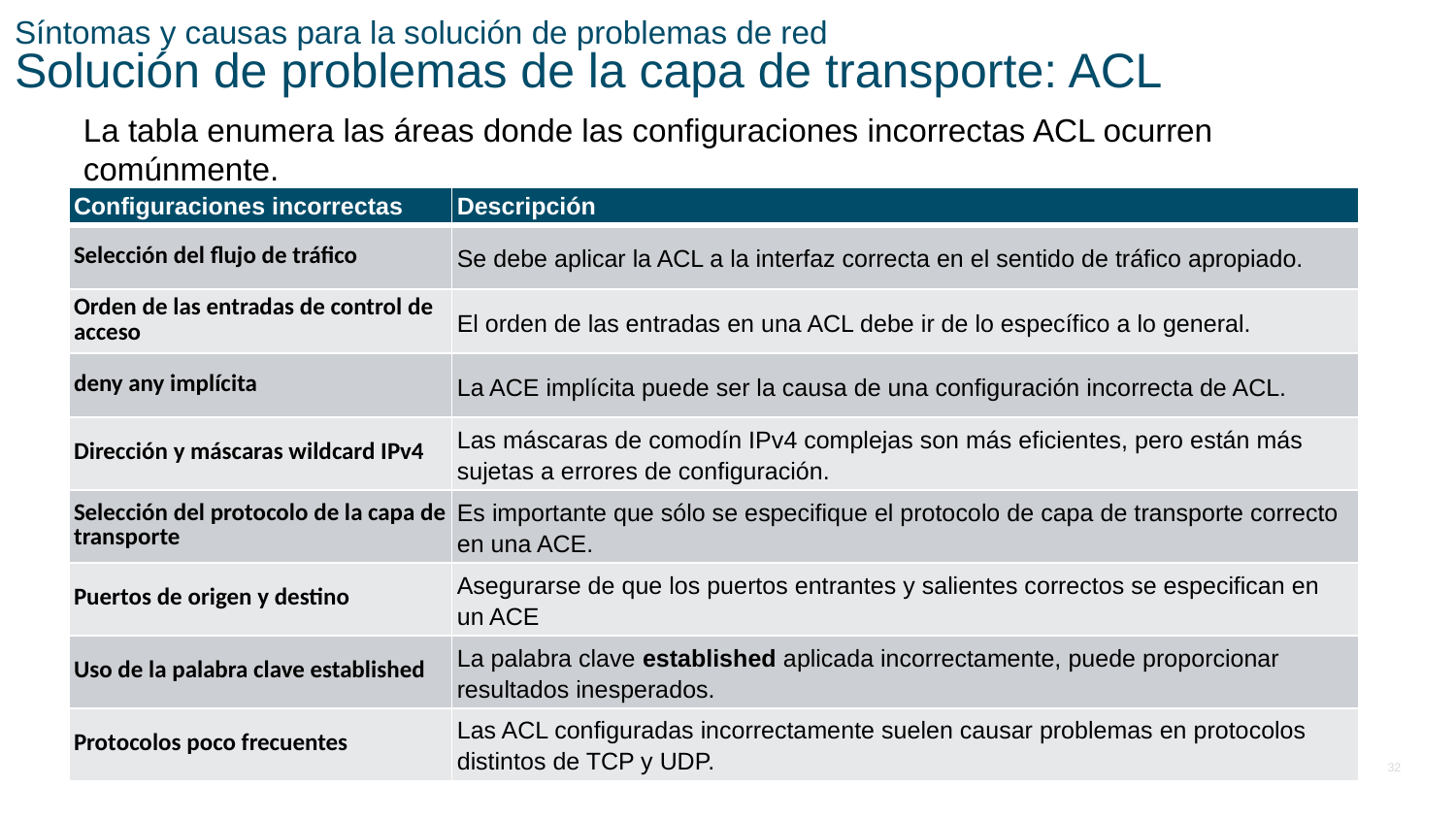

# Síntomas y causas para la solución de problemas de red Solución de problemas de la capa de transporte: ACL
La tabla enumera las áreas donde las configuraciones incorrectas ACL ocurren comúnmente.
| Configuraciones incorrectas | Descripción |
| --- | --- |
| Selección del flujo de tráfico | Se debe aplicar la ACL a la interfaz correcta en el sentido de tráfico apropiado. |
| Orden de las entradas de control de acceso | El orden de las entradas en una ACL debe ir de lo específico a lo general. |
| deny any implícita | La ACE implícita puede ser la causa de una configuración incorrecta de ACL. |
| Dirección y máscaras wildcard IPv4 | Las máscaras de comodín IPv4 complejas son más eficientes, pero están más sujetas a errores de configuración. |
| Selección del protocolo de la capa de transporte | Es importante que sólo se especifique el protocolo de capa de transporte correcto en una ACE. |
| Puertos de origen y destino | Asegurarse de que los puertos entrantes y salientes correctos se especifican en un ACE |
| Uso de la palabra clave established | La palabra clave established aplicada incorrectamente, puede proporcionar resultados inesperados. |
| Protocolos poco frecuentes | Las ACL configuradas incorrectamente suelen causar problemas en protocolos distintos de TCP y UDP. |